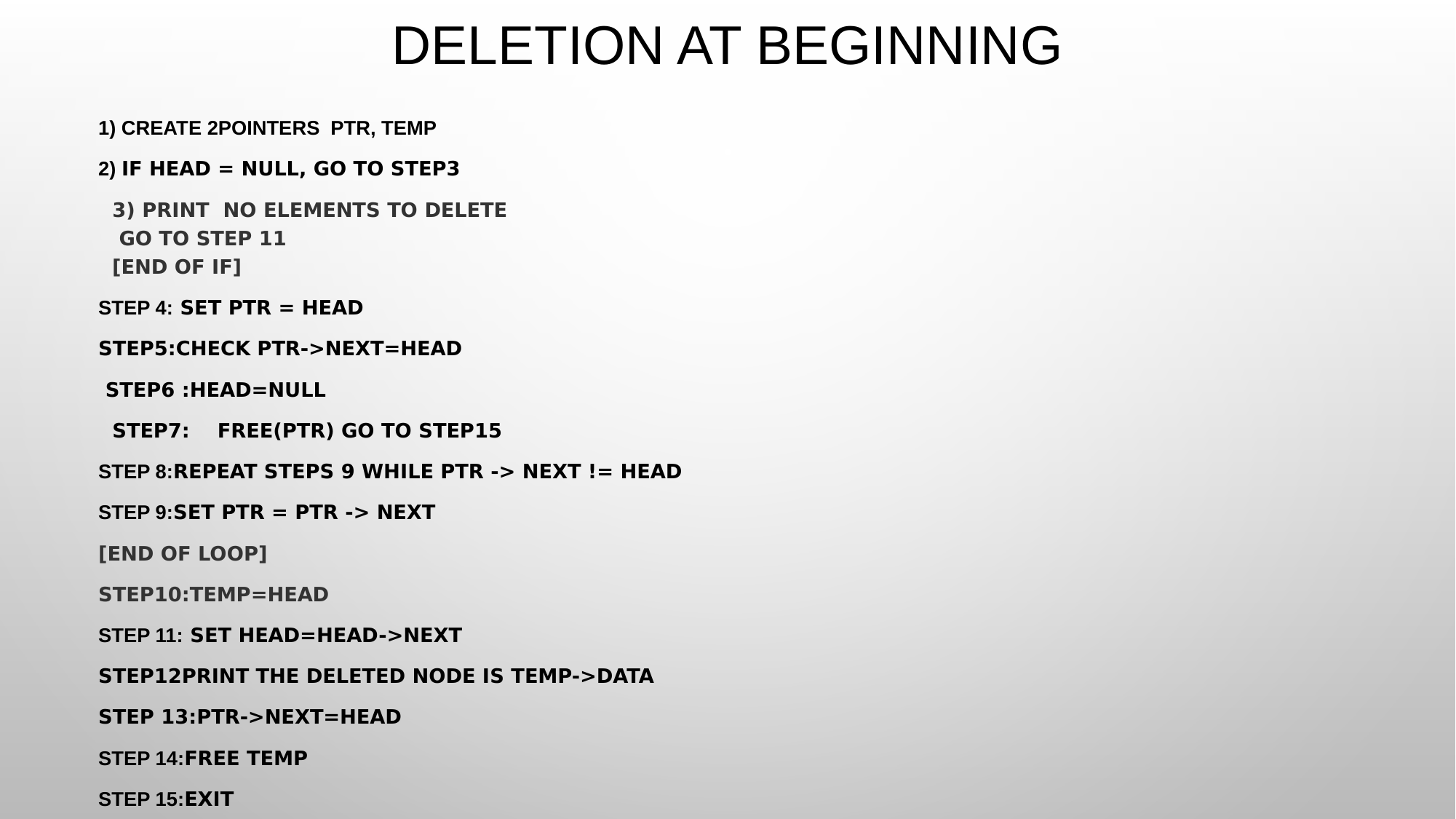

# Deletion At beginning
1) Create 2pointers  Ptr, TEMP
2) IF HEAD = NULL, go to step3
  3) print  No elements to delete
   Go to Step 11
  [END OF IF]
Step 4: SET PTR = HEAD
Step5:check ptr->next=head
 Step6 :Head=Null
  Step7:    Free(ptr) go to step15
Step 8:Repeat Steps 9 while PTR -> NEXT != HEAD
Step 9:SET PTR = PTR -> NEXT
[END OF LOOP]
Step10:Temp=Head
Step 11: SET HEad=head->next
Step12print the deleted node is temp->Data
Step 13:ptr->next=head
Step 14:FREE TEMP
Step 15:EXIT